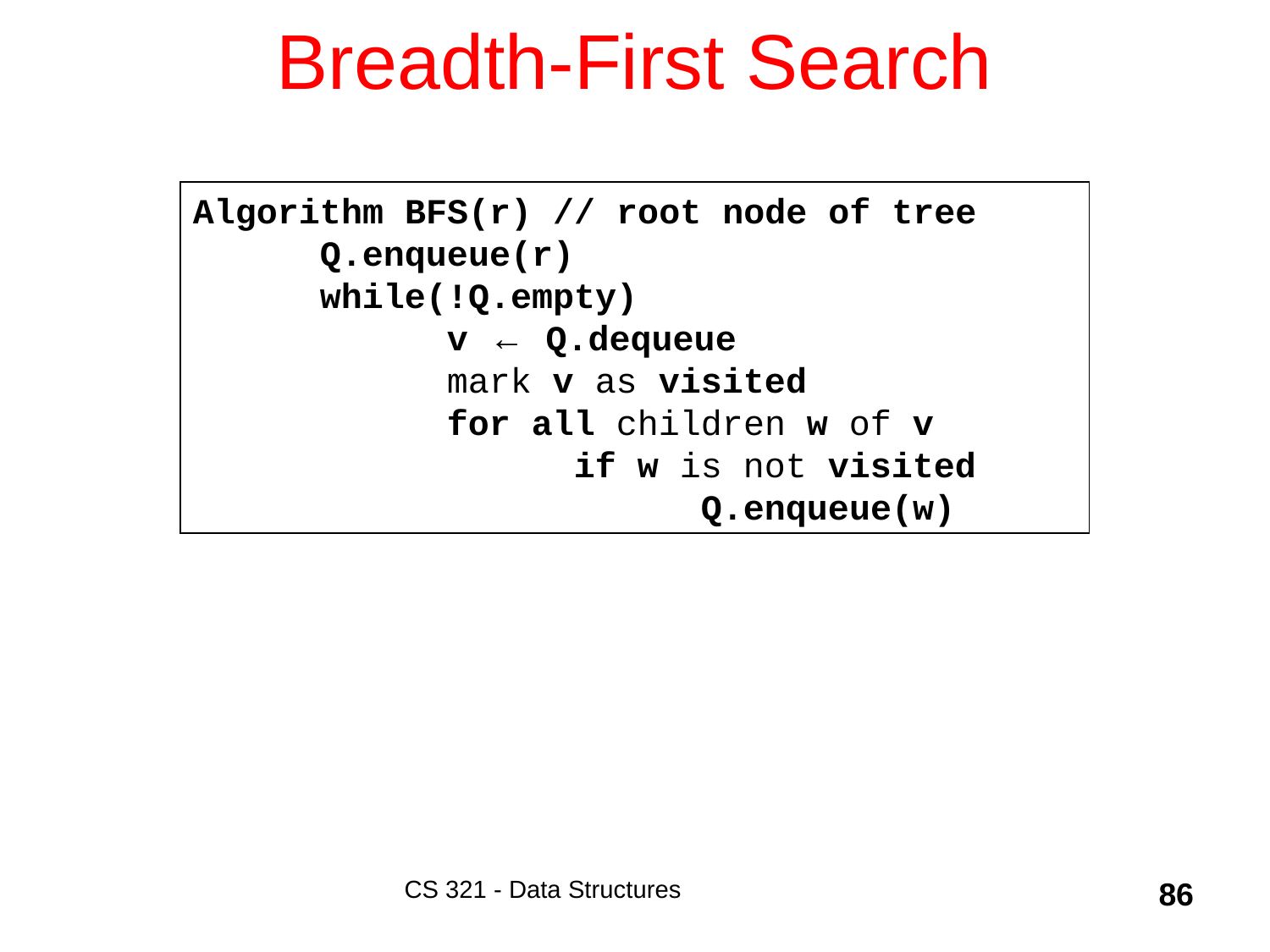

# Breadth-First Search
Algorithm BFS(r) // root node of tree
	Q.enqueue(r)
	while(!Q.empty)
		v ← Q.dequeue
		mark v as visited
		for all children w of v
			if w is not visited
				Q.enqueue(w)
CS 321 - Data Structures
86